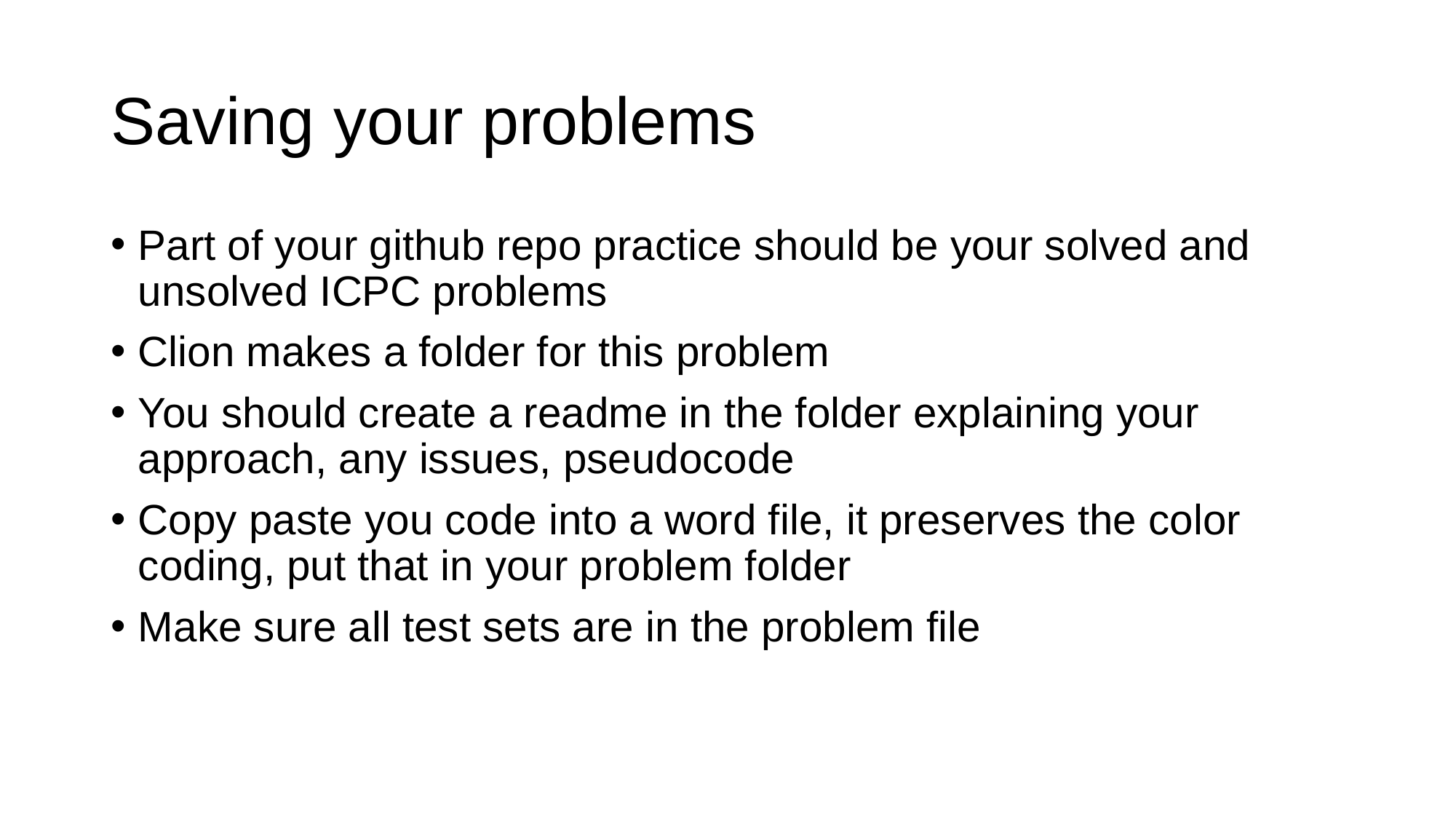

# Saving your problems
Part of your github repo practice should be your solved and unsolved ICPC problems
Clion makes a folder for this problem
You should create a readme in the folder explaining your approach, any issues, pseudocode
Copy paste you code into a word file, it preserves the color coding, put that in your problem folder
Make sure all test sets are in the problem file